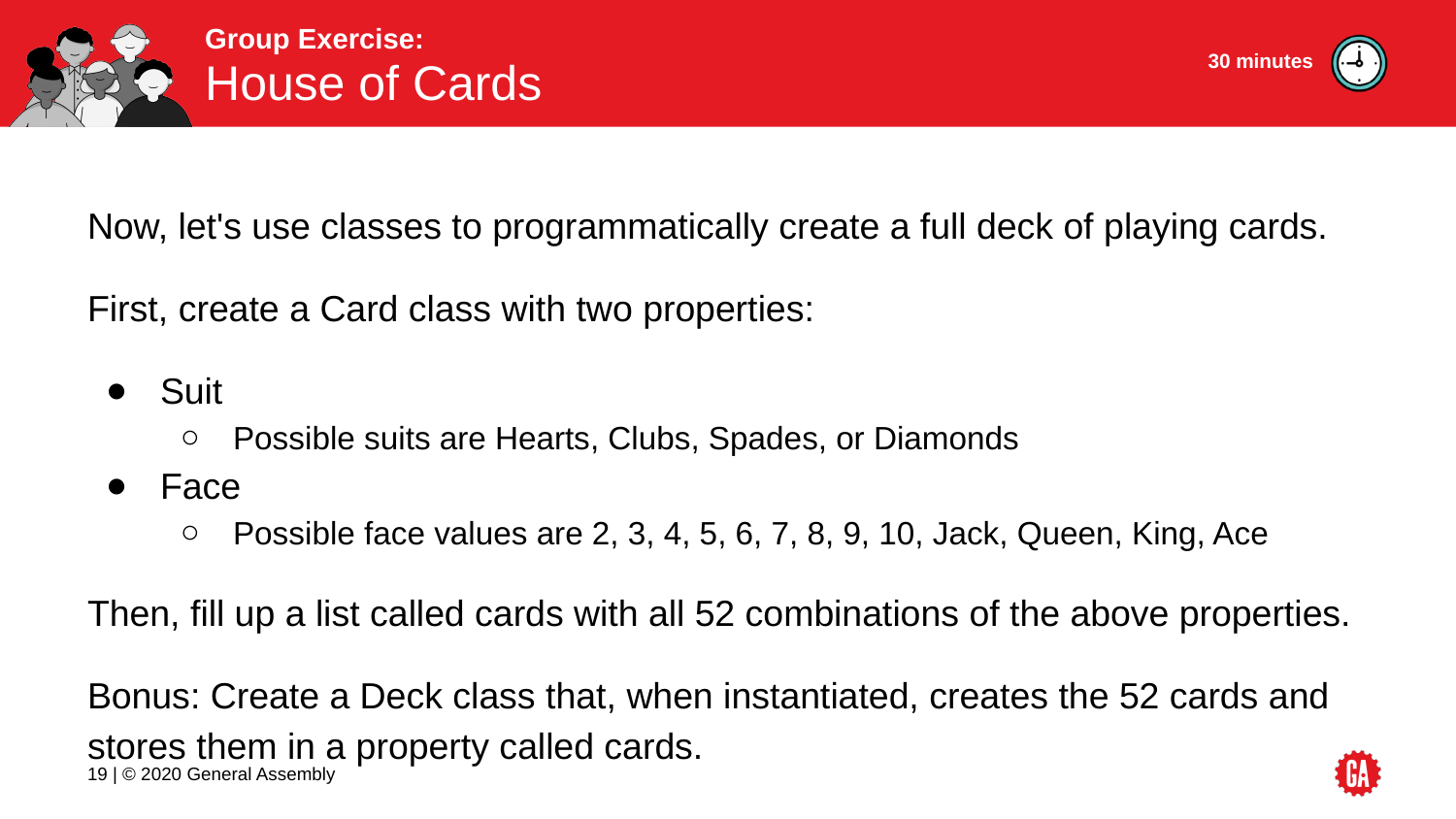

30 minutes
# House of Cards
Now, let's use classes to programmatically create a full deck of playing cards.
First, create a Card class with two properties:
Suit
Possible suits are Hearts, Clubs, Spades, or Diamonds
Face
Possible face values are 2, 3, 4, 5, 6, 7, 8, 9, 10, Jack, Queen, King, Ace
Then, fill up a list called cards with all 52 combinations of the above properties.
Bonus: Create a Deck class that, when instantiated, creates the 52 cards and stores them in a property called cards.
19 | © 2020 General Assembly